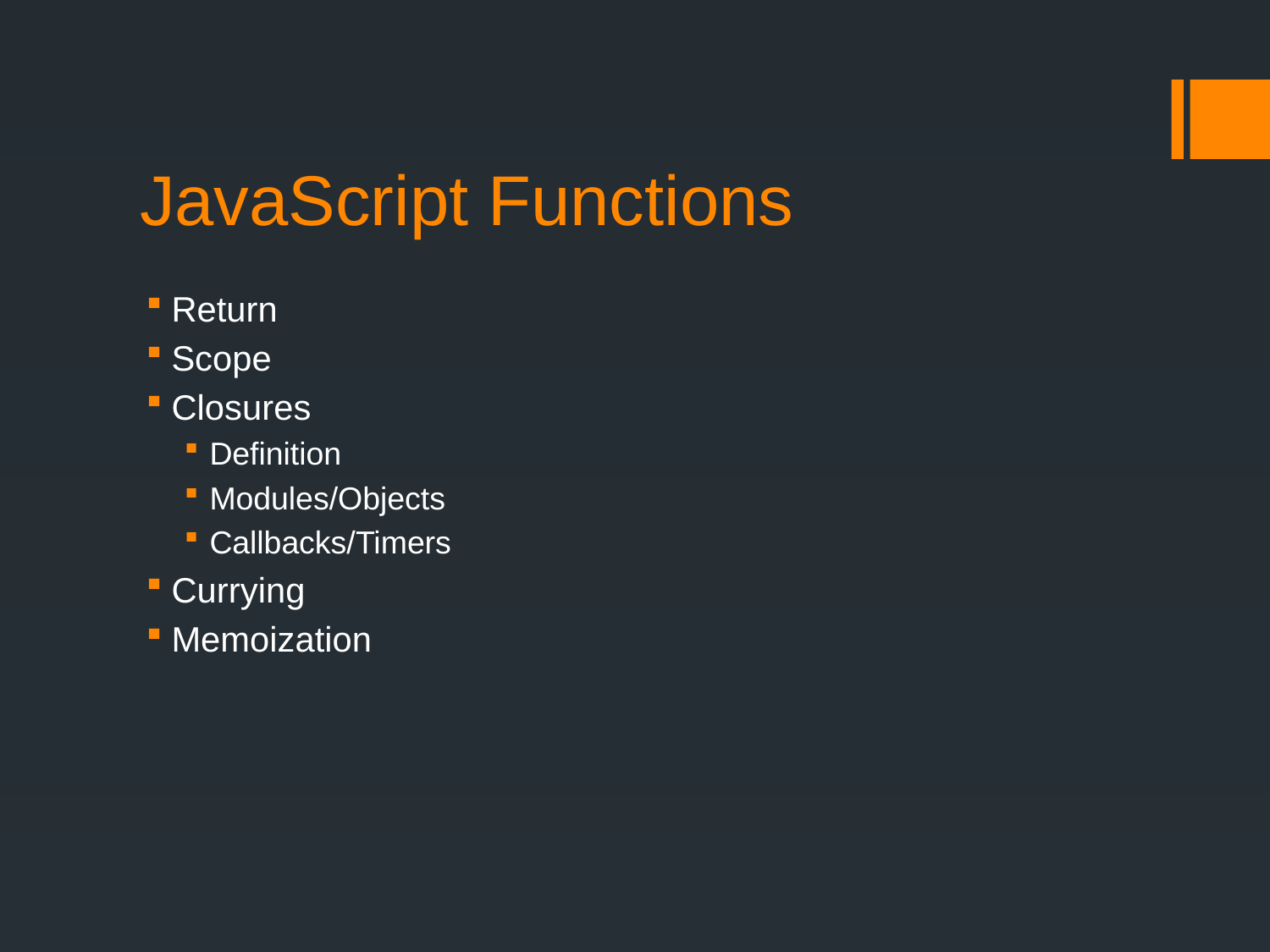

# JavaScript Functions
Return
Scope
Closures
Definition
Modules/Objects
Callbacks/Timers
Currying
Memoization